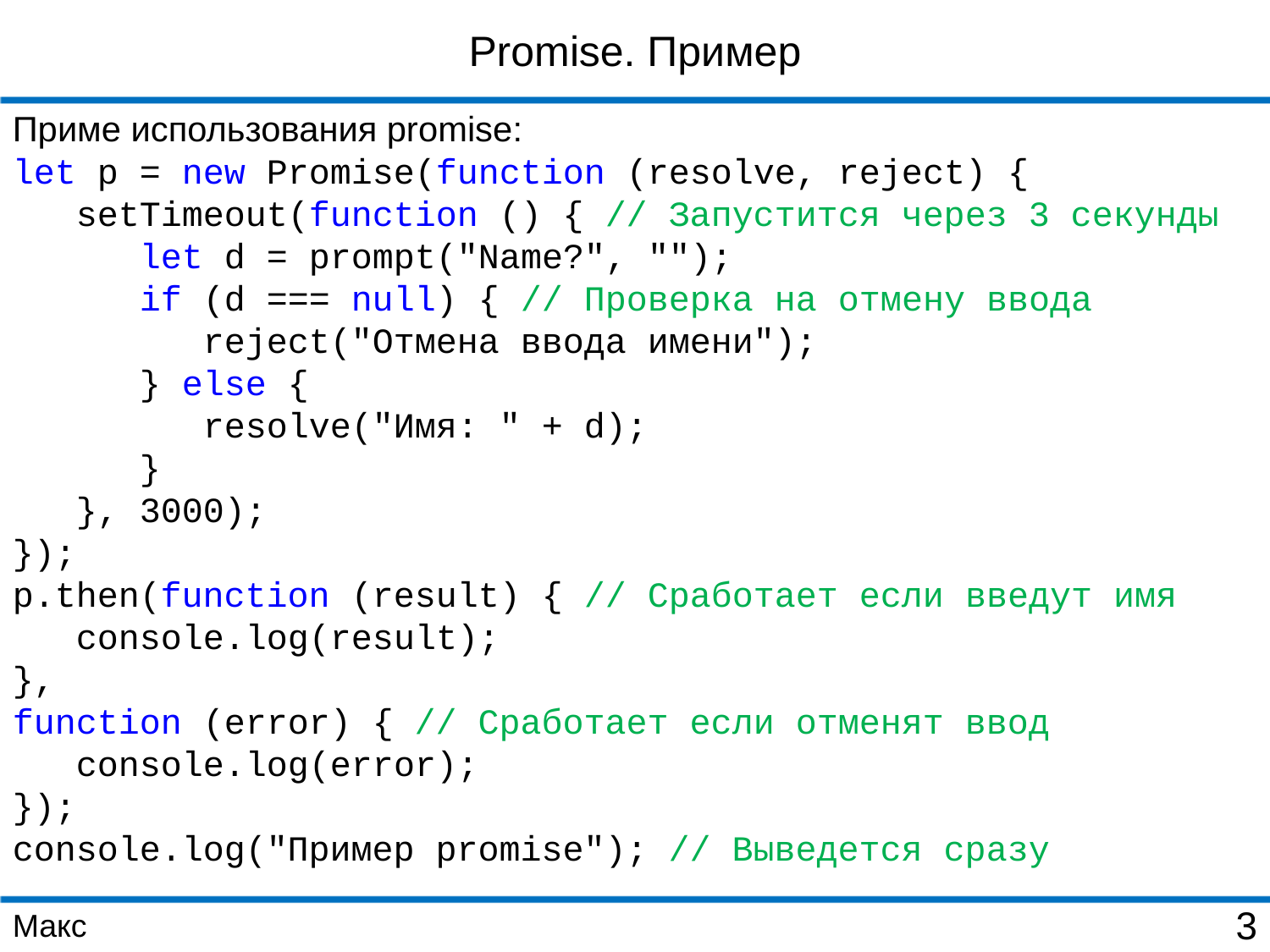

Promise. Пример
Приме использования promise:
let p = new Promise(function (resolve, reject) {
   setTimeout(function () { // Запустится через 3 секунды
      let d = prompt("Name?", "");
      if (d === null) { // Проверка на отмену ввода
         reject("Отмена ввода имени");
      } else {
         resolve("Имя: " + d);
      }
   }, 3000);
});
p.then(function (result) { // Сработает если введут имя
   console.log(result);
},
function (error) { // Сработает если отменят ввод
   console.log(error);
});
console.log("Пример promise"); // Выведется сразу
Макс
3